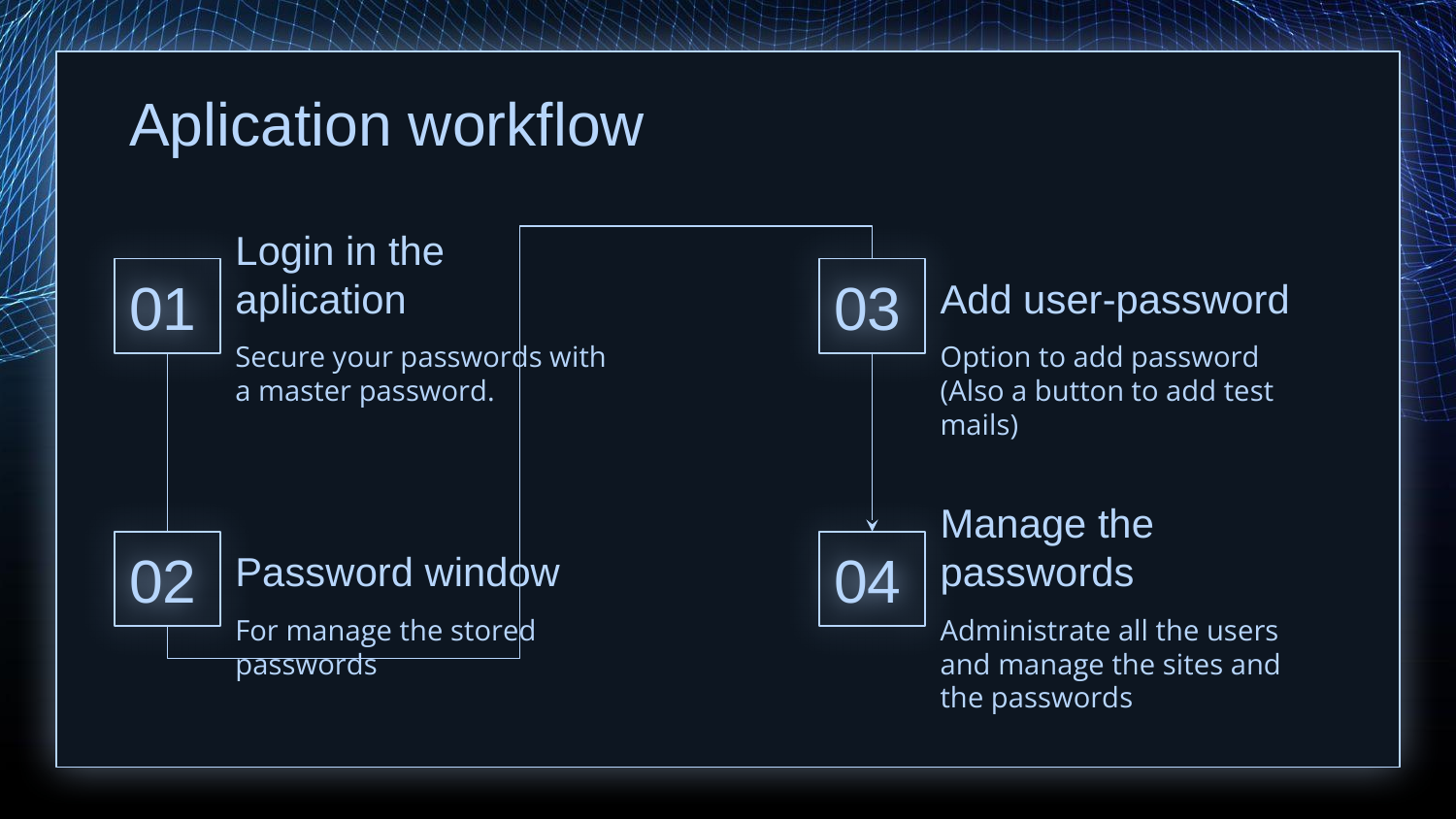

Aplication workflow
# 01
03
Login in the aplication
Add user-password
Secure your passwords with a master password.
Option to add password (Also a button to add test mails)
02
04
Password window
Manage the passwords
For manage the stored passwords
Administrate all the users and manage the sites and the passwords